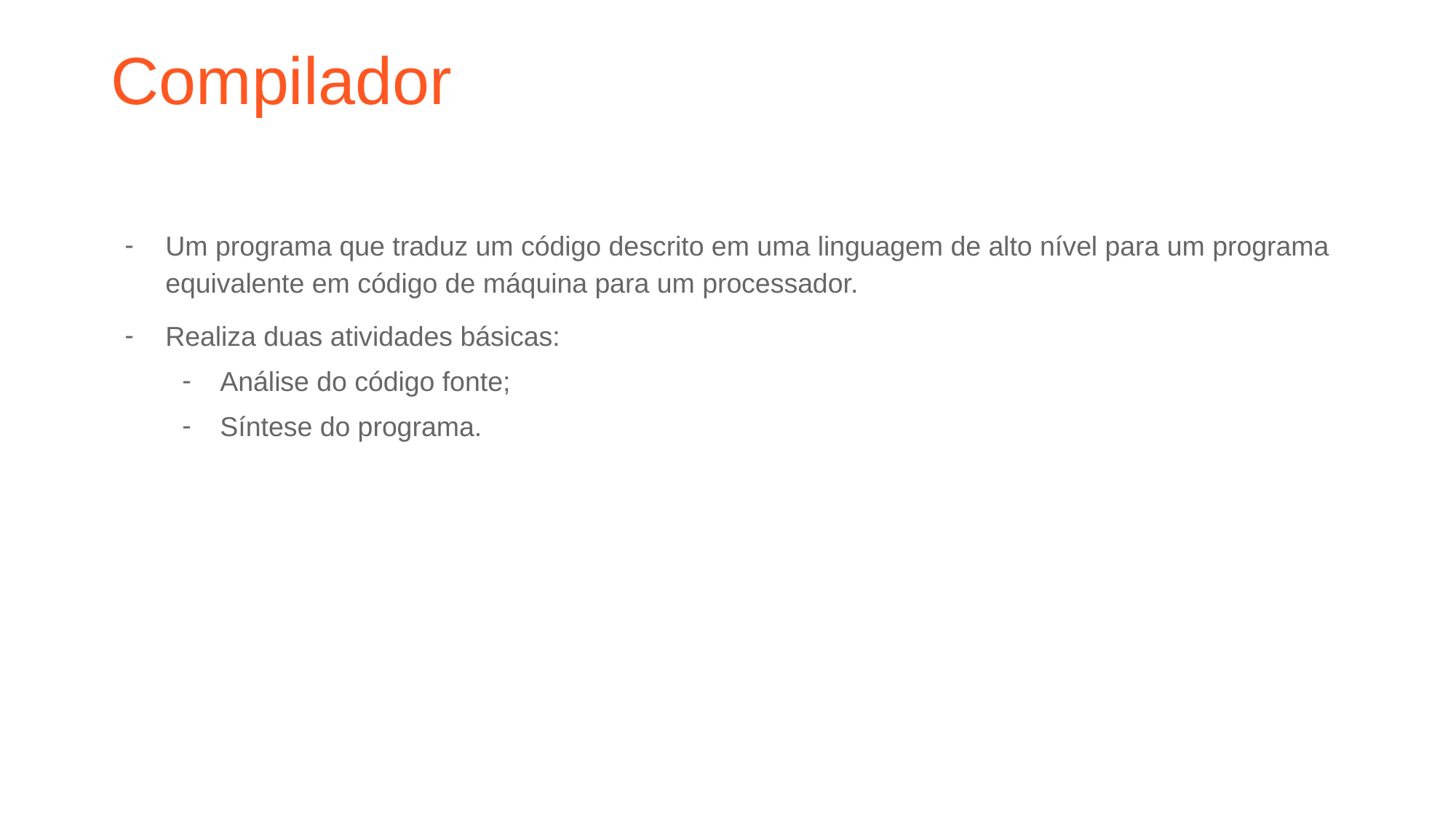

# Compilador
Um programa que traduz um código descrito em uma linguagem de alto nível para um programa equivalente em código de máquina para um processador.
Realiza duas atividades básicas:
Análise do código fonte;
Síntese do programa.